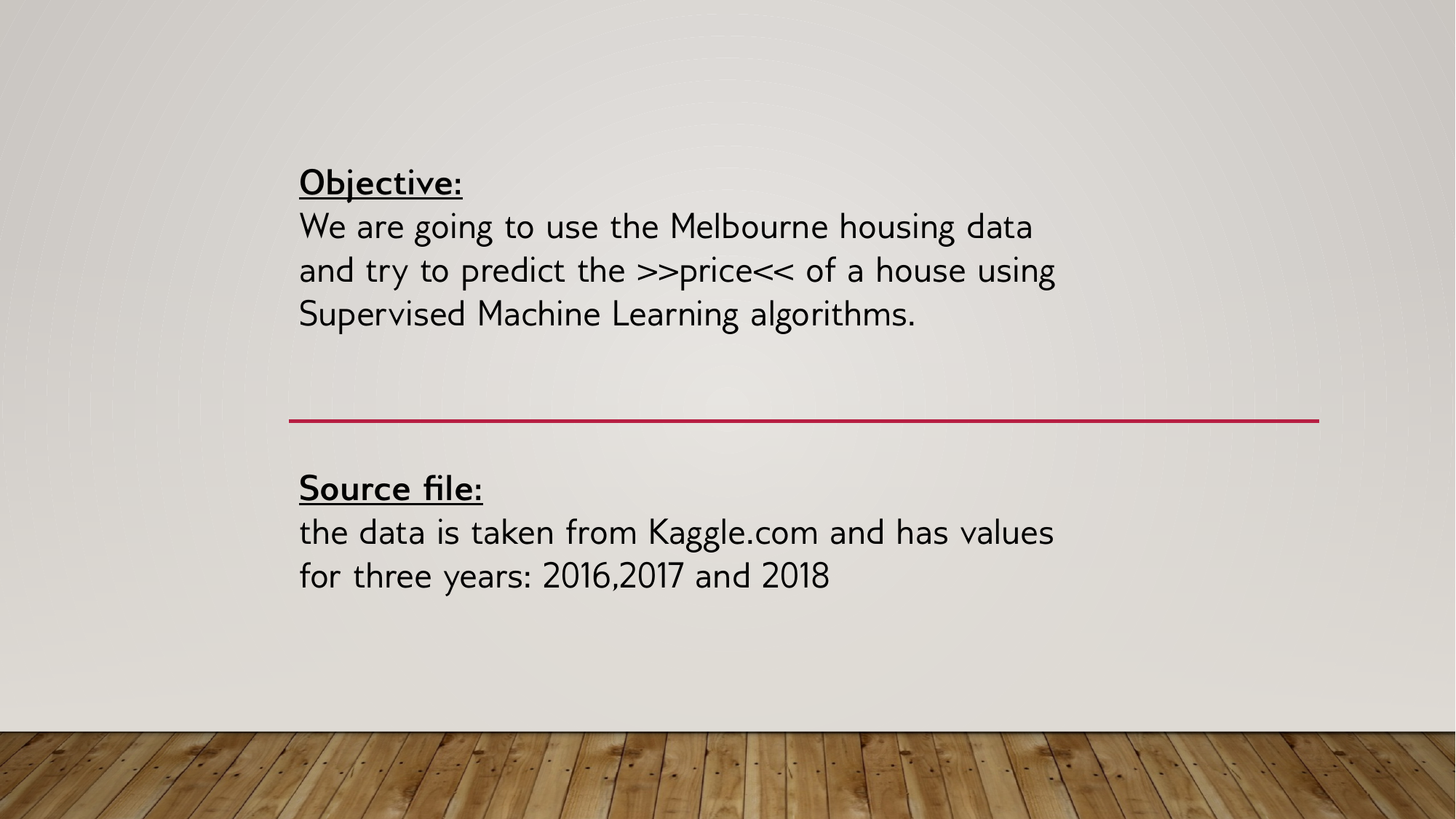

#
Objective:
We are going to use the Melbourne housing data and try to predict the >>price<< of a house using Supervised Machine Learning algorithms.

Source file:
the data is taken from Kaggle.com and has values for three years: 2016,2017 and 2018